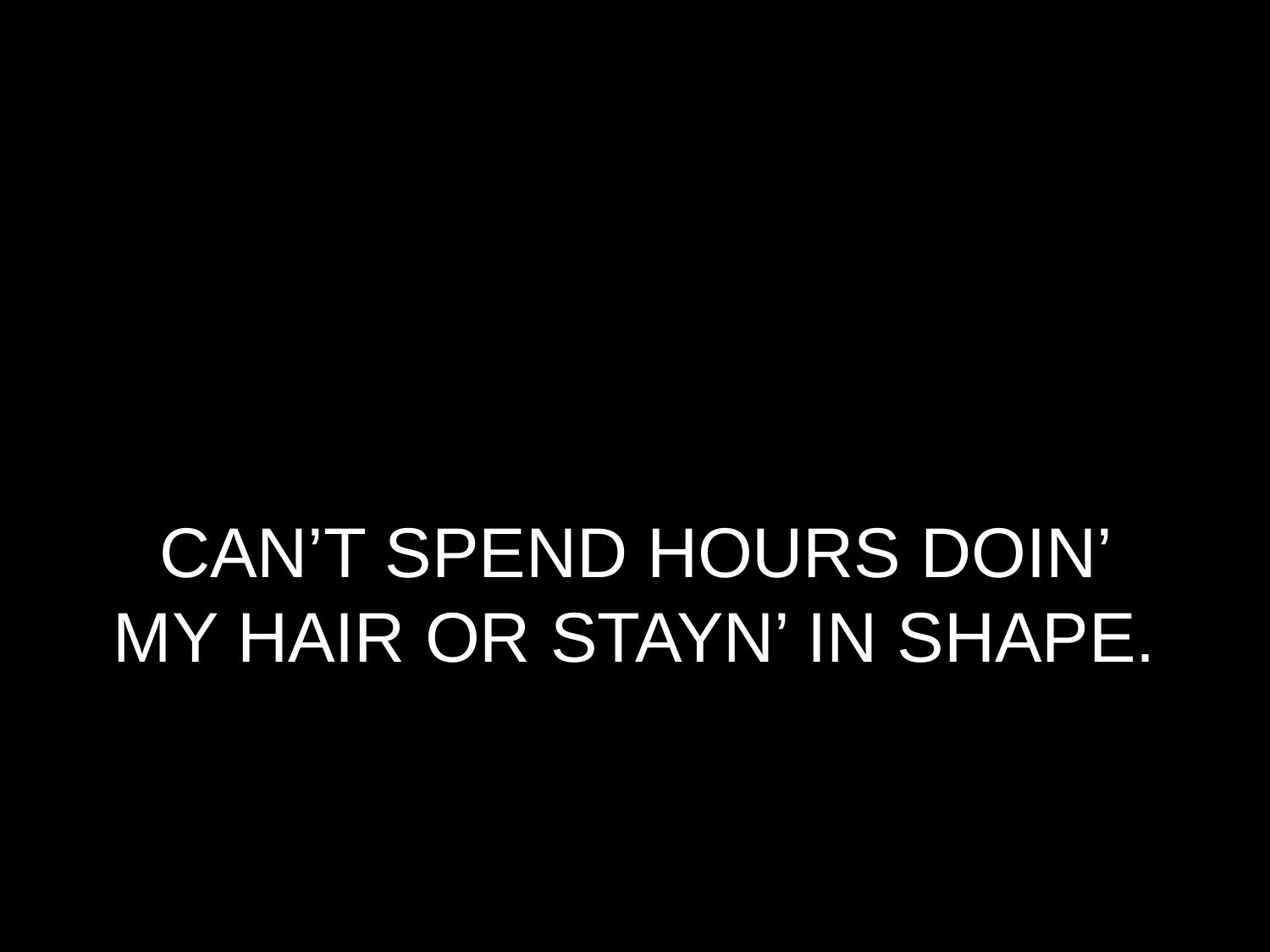

# CAN’T SPEND HOURS DOIN’ MY HAIR OR STAYN’ IN SHAPE.